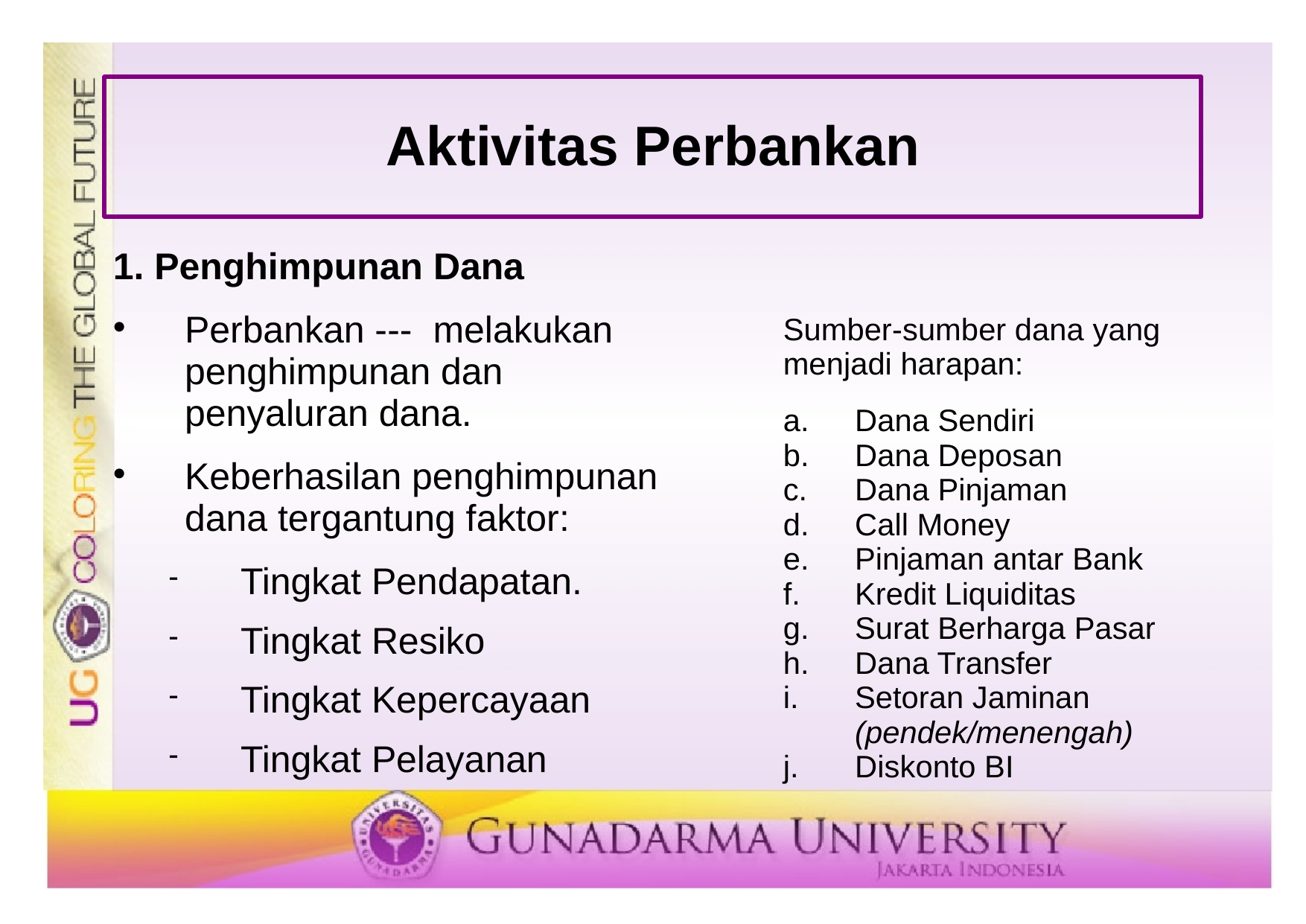

# Aktivitas Perbankan
1. Penghimpunan Dana
Perbankan ---  melakukan penghimpunan dan penyaluran dana.
Keberhasilan penghimpunan dana tergantung faktor:
Tingkat Pendapatan.
Tingkat Resiko
Tingkat Kepercayaan
Tingkat Pelayanan
Sumber-sumber dana yang menjadi harapan:
Dana Sendiri
Dana Deposan
Dana Pinjaman
Call Money
Pinjaman antar Bank
Kredit Liquiditas
Surat Berharga Pasar
Dana Transfer
Setoran Jaminan (pendek/menengah)
Diskonto BI